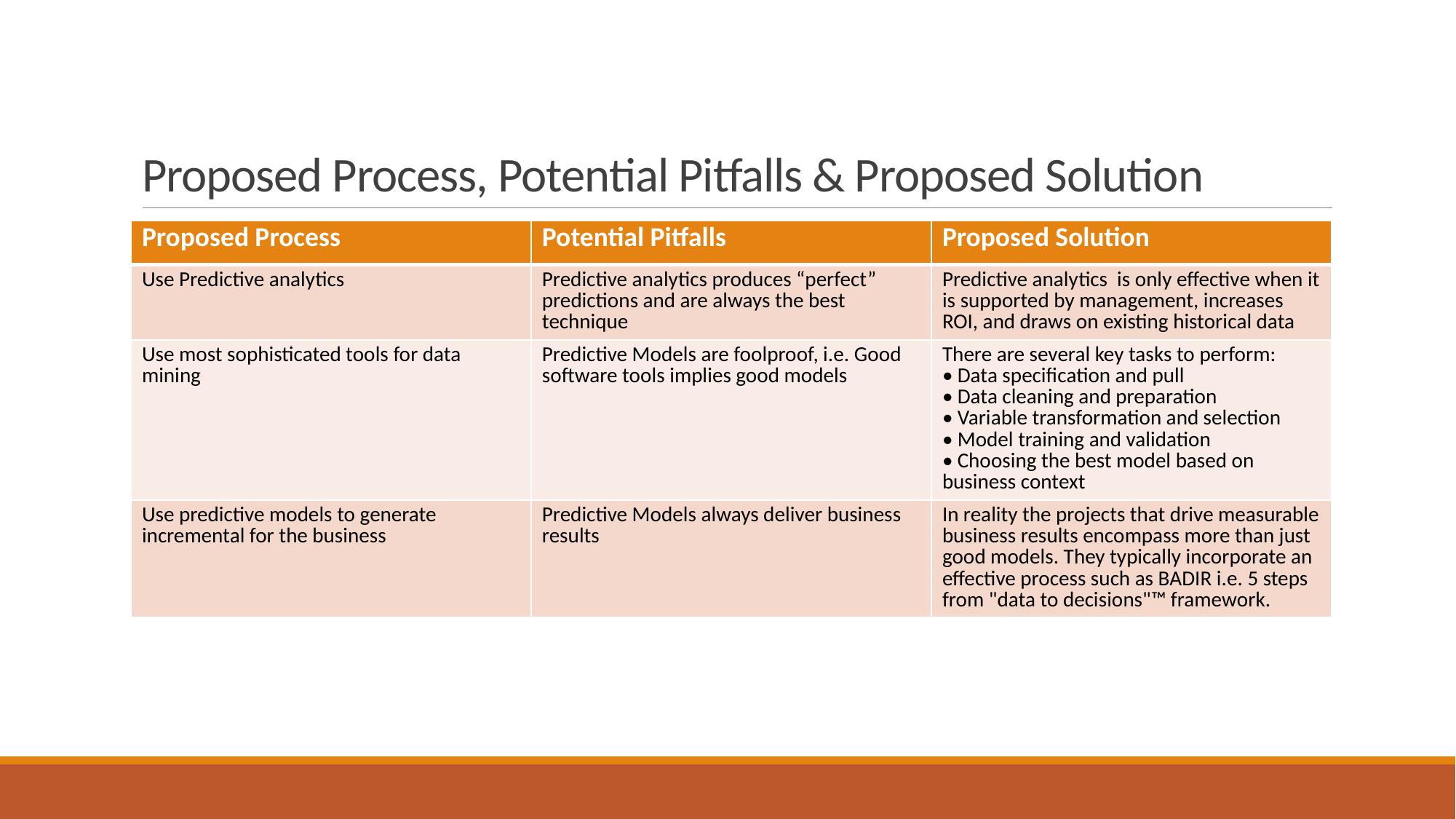

# Proposed Process, Potential Pitfalls & Proposed Solution
| Proposed Process | Potential Pitfalls | Proposed Solution |
| --- | --- | --- |
| Use Predictive analytics | Predictive analytics produces “perfect” predictions and are always the best technique | Predictive analytics is only effective when it is supported by management, increases ROI, and draws on existing historical data |
| Use most sophisticated tools for data mining | Predictive Models are foolproof, i.e. Good software tools implies good models | There are several key tasks to perform: • Data specification and pull • Data cleaning and preparation • Variable transformation and selection • Model training and validation • Choosing the best model based on business context |
| Use predictive models to generate incremental for the business | Predictive Models always deliver business results | In reality the projects that drive measurable business results encompass more than just good models. They typically incorporate an effective process such as BADIR i.e. 5 steps from "data to decisions"™ framework. |